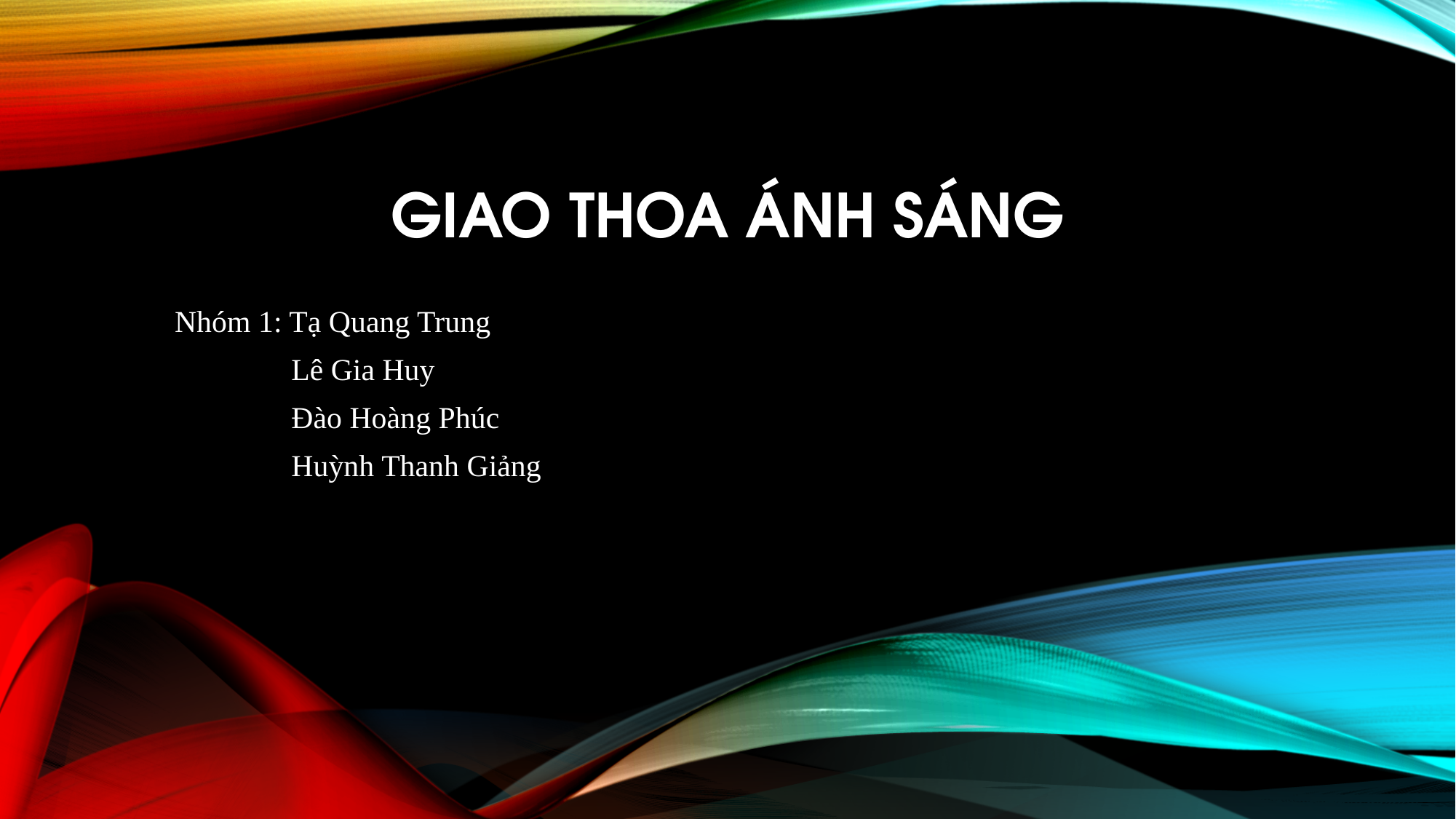

# GIAO THOA ÁNH SÁNG
Nhóm 1: Tạ Quang Trung
	 Lê Gia Huy
	 Đào Hoàng Phúc
	 Huỳnh Thanh Giảng